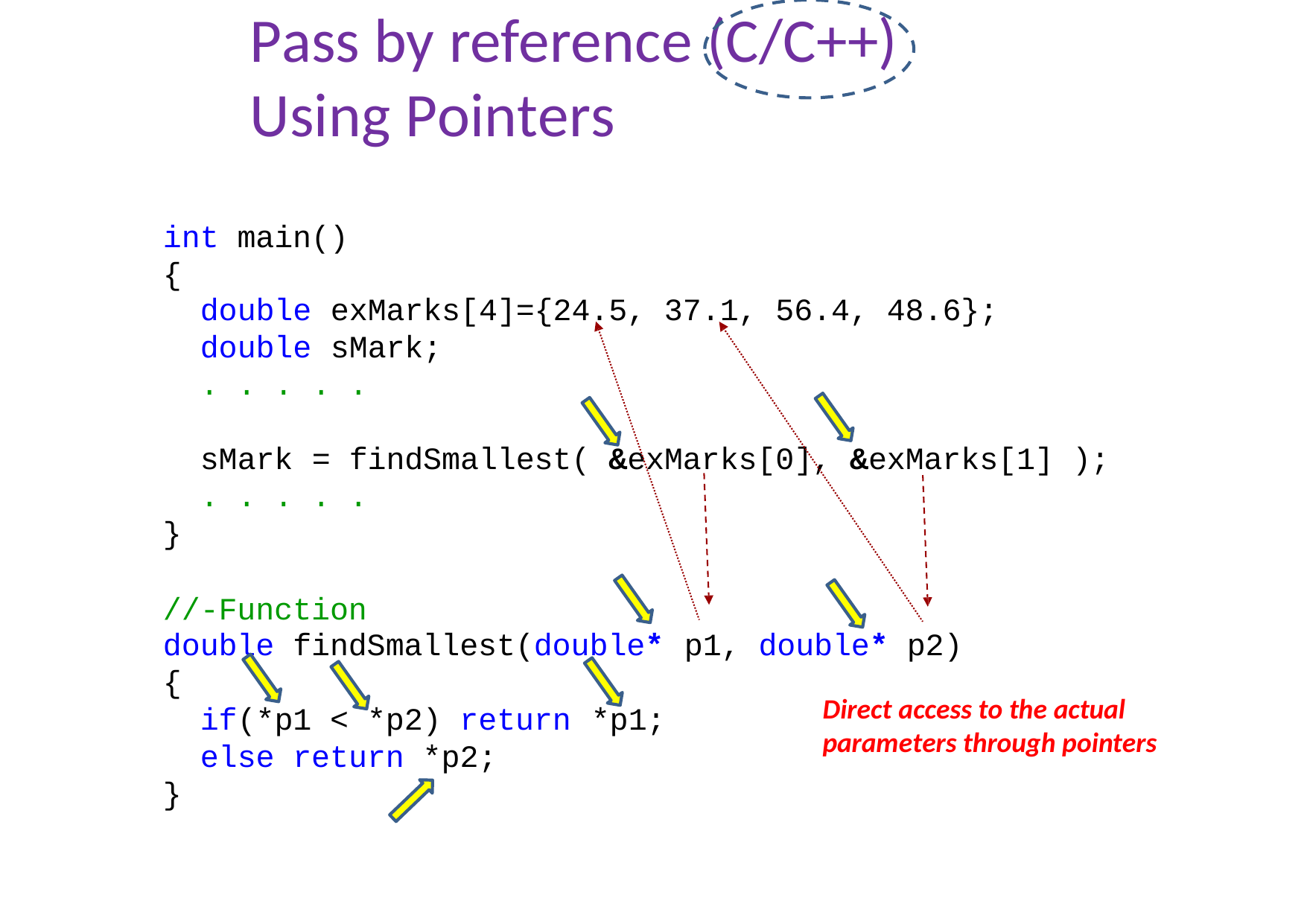

# Pass by reference (C/C++) Using Pointers
int main()
{
double double
. . .
exMarks[4]={24.5, 37.1, 56.4, 48.6};
sMark;
. .

sMark
. . .
= findSmallest( &exMarks[0], &exMarks[1] );
. .

}

//-Function

double findSmallest(double*
{
p1, double* p2)

Direct access to the actual parameters through pointers
if(*p1 < *p2) return else return *p2;
*p1;

}